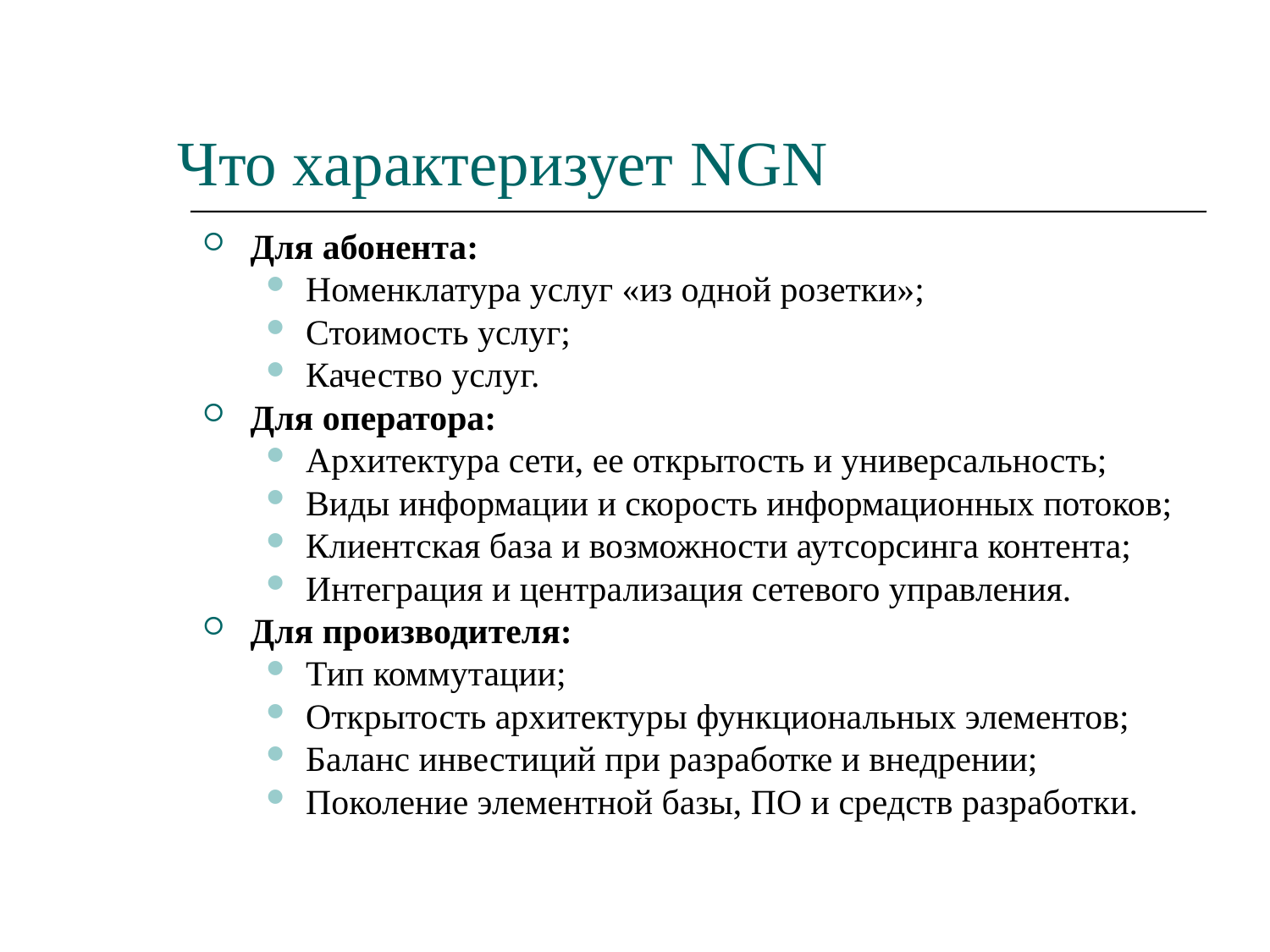

Что характеризует NGN
Для абонента:
Номенклатура услуг «из одной розетки»;
Стоимость услуг;
Качество услуг.
Для оператора:
Архитектура сети, ее открытость и универсальность;
Виды информации и скорость информационных потоков;
Клиентская база и возможности аутсорсинга контента;
Интеграция и централизация сетевого управления.
Для производителя:
Тип коммутации;
Открытость архитектуры функциональных элементов;
Баланс инвестиций при разработке и внедрении;
Поколение элементной базы, ПО и средств разработки.